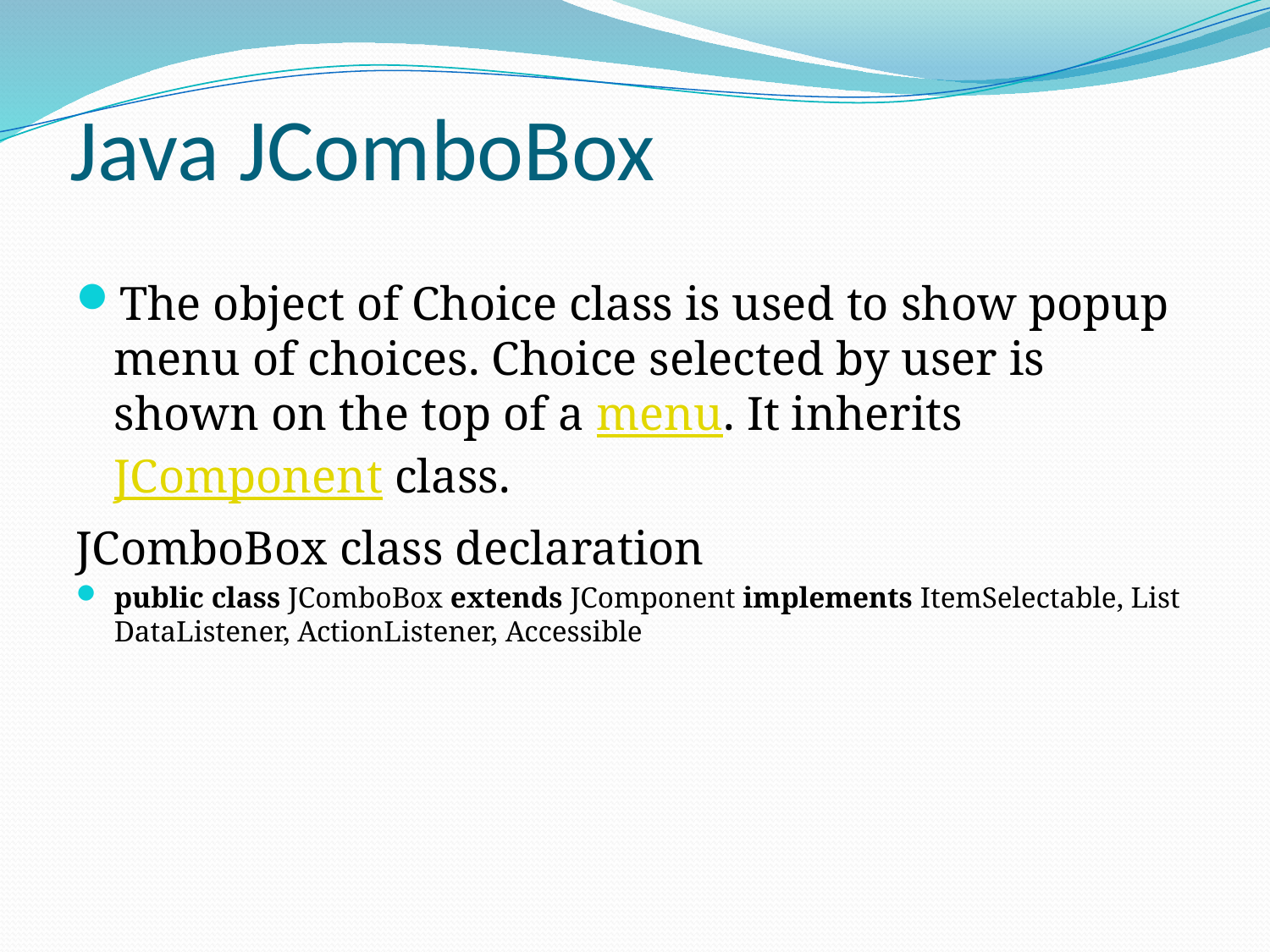

# Java JComboBox
The object of Choice class is used to show popup menu of choices. Choice selected by user is shown on the top of a menu. It inherits JComponent class.
JComboBox class declaration
public class JComboBox extends JComponent implements ItemSelectable, ListDataListener, ActionListener, Accessible